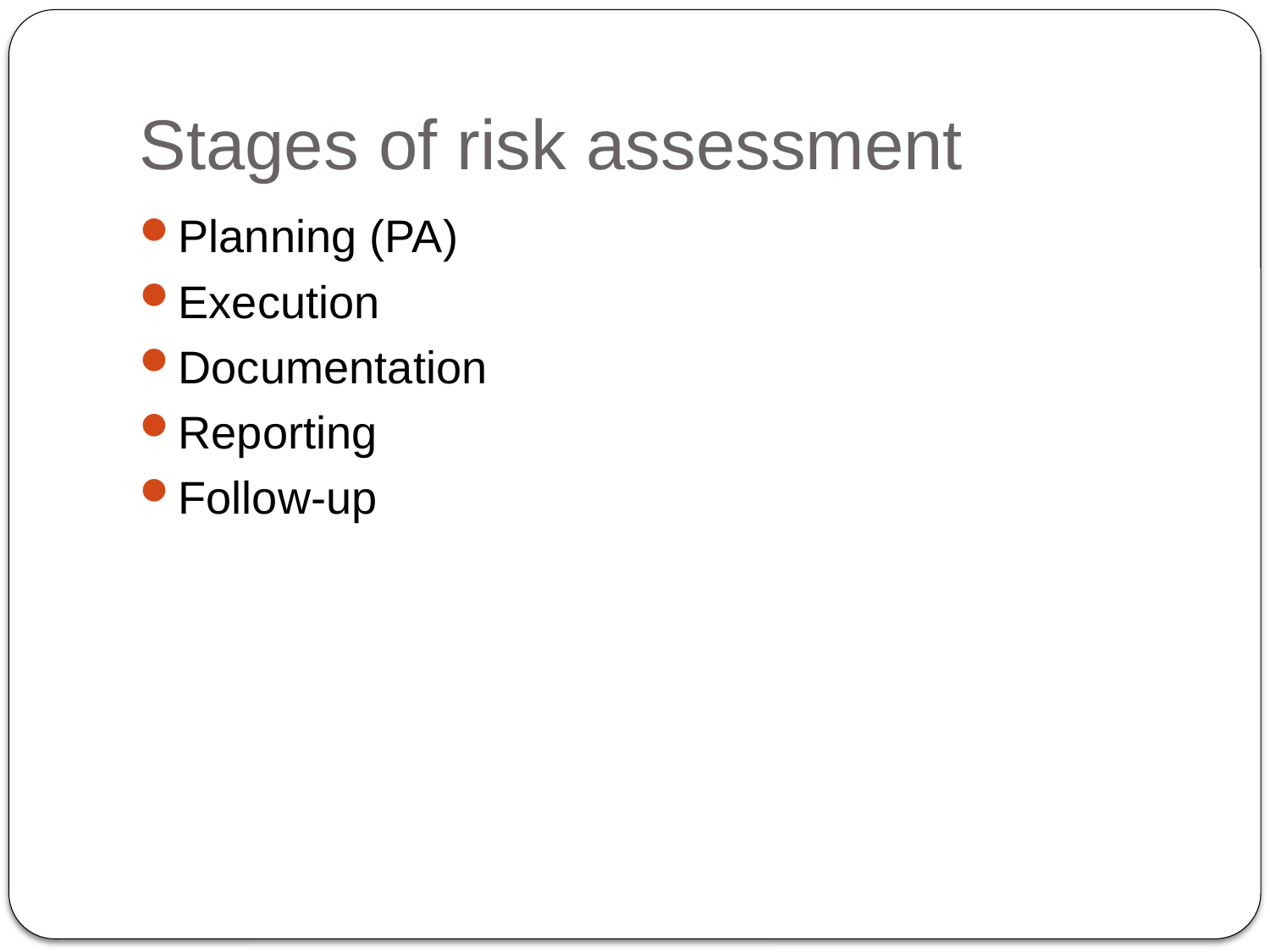

# Stages of risk assessment
Planning (PA)
Execution
Documentation
Reporting
Follow-up